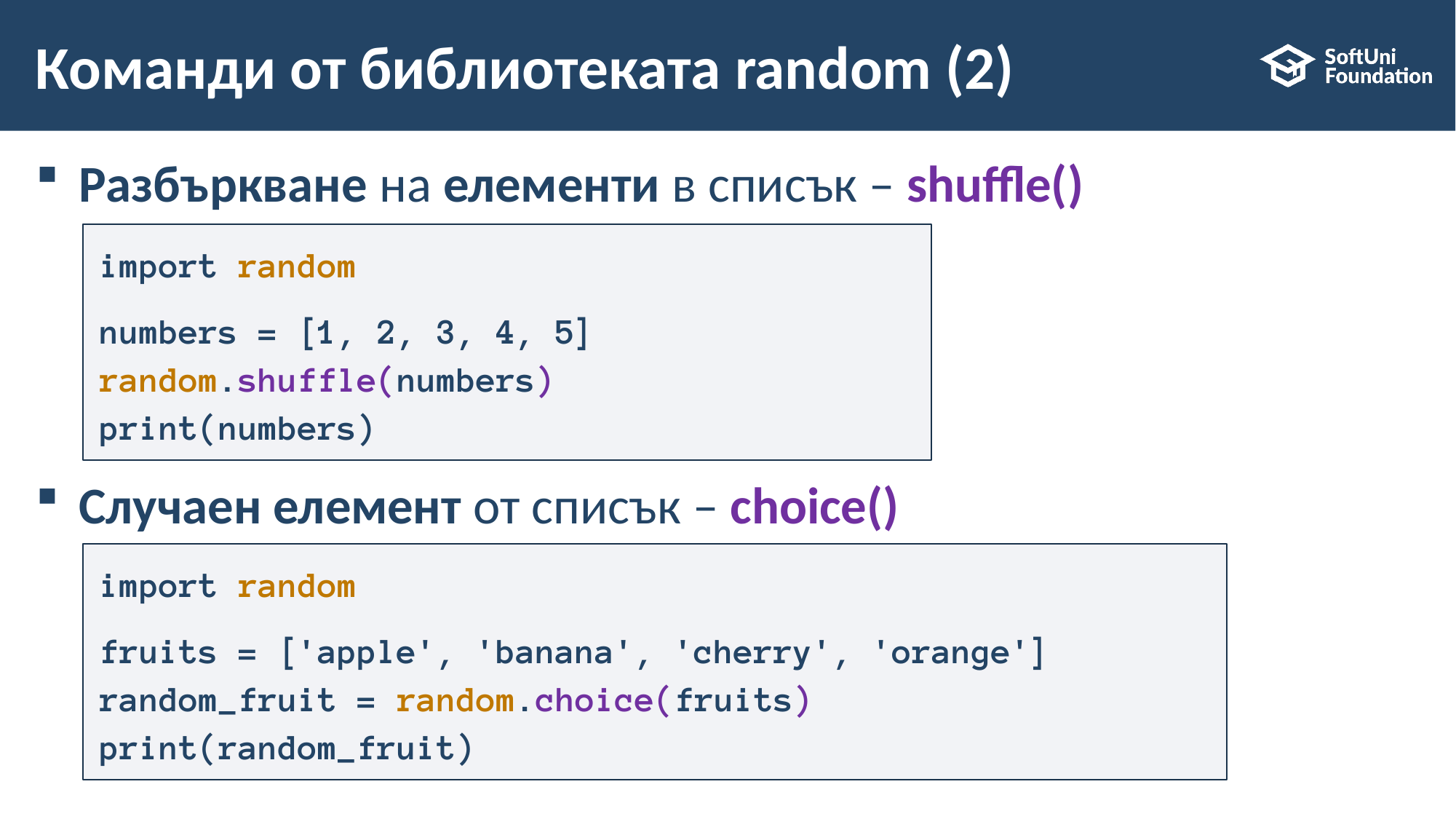

# Команди от библиотеката random (2)
Разбъркване на елементи в списък – shuffle()

Случаен елемент от списък – choice()

import random
numbers = [1, 2, 3, 4, 5]
random.shuffle(numbers)
print(numbers)
import random
fruits = ['apple', 'banana', 'cherry', 'orange']
random_fruit = random.choice(fruits)
print(random_fruit)